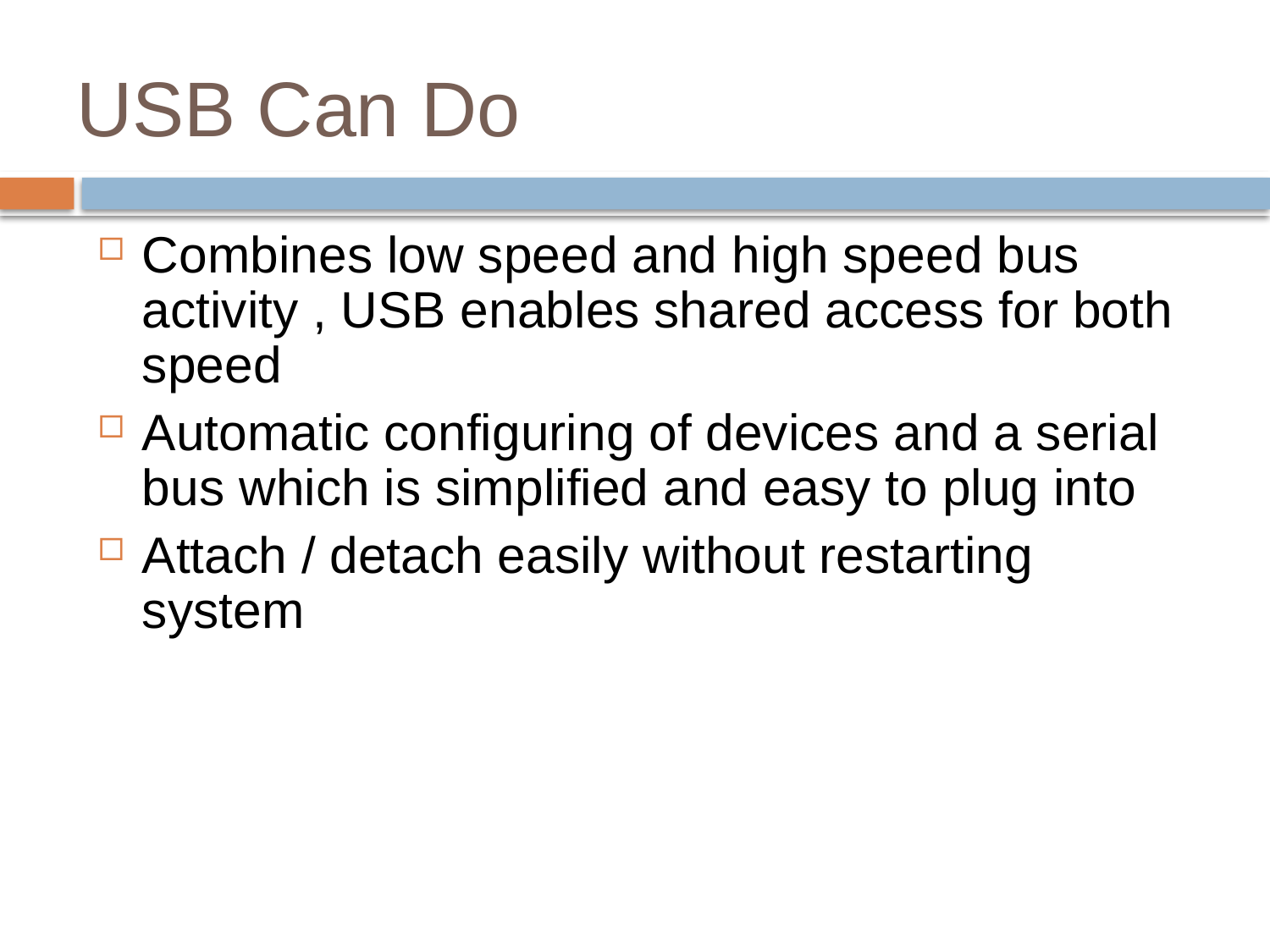

# USB Can Do
Combines low speed and high speed bus activity , USB enables shared access for both speed
Automatic configuring of devices and a serial bus which is simplified and easy to plug into
Attach / detach easily without restarting system